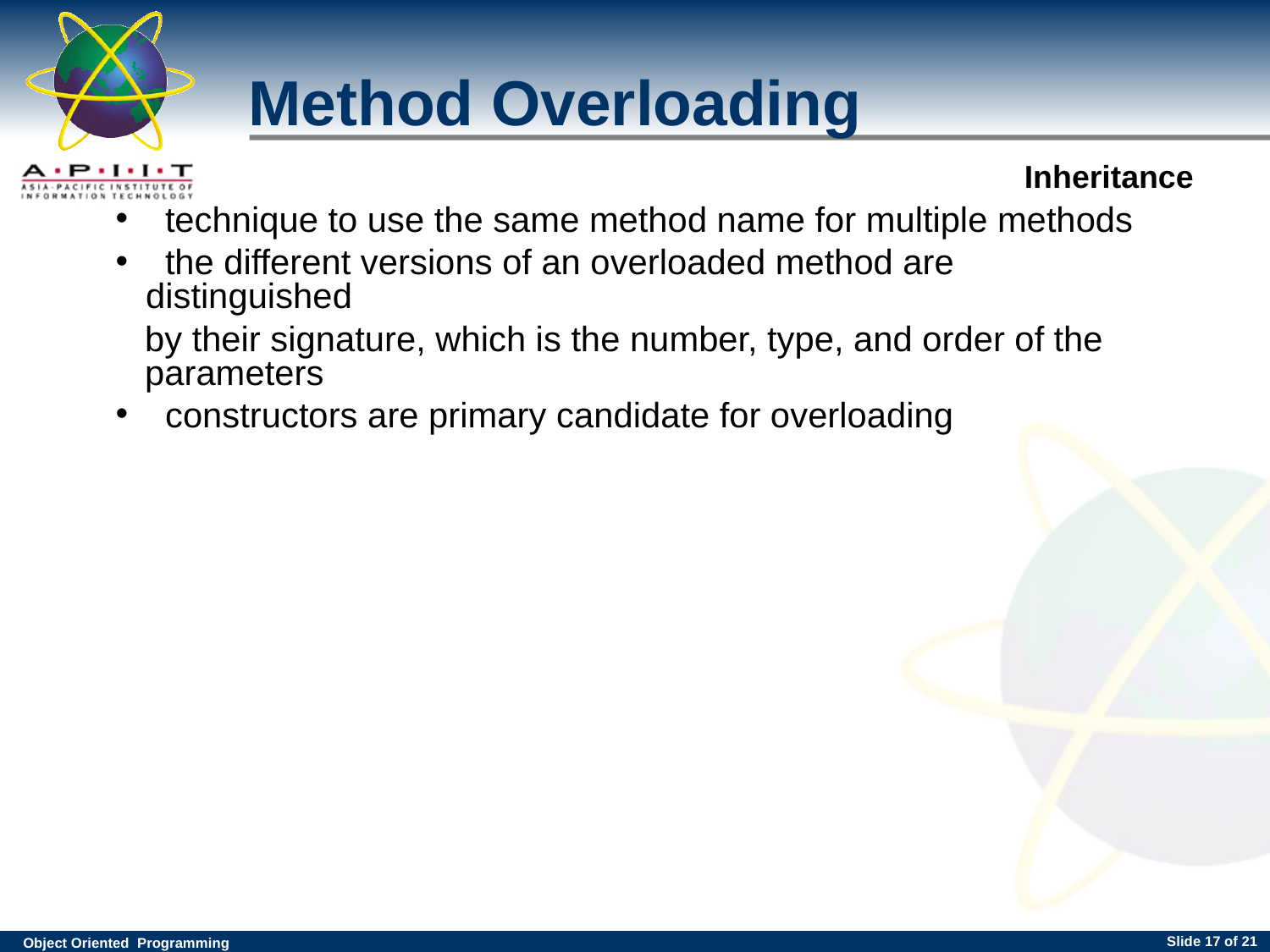

# Method Overloading
  technique to use the same method name for multiple methods
  the different versions of an overloaded method are distinguished
   by their signature, which is the number, type, and order of the
   parameters
  constructors are primary candidate for overloading
Slide 17 of 21